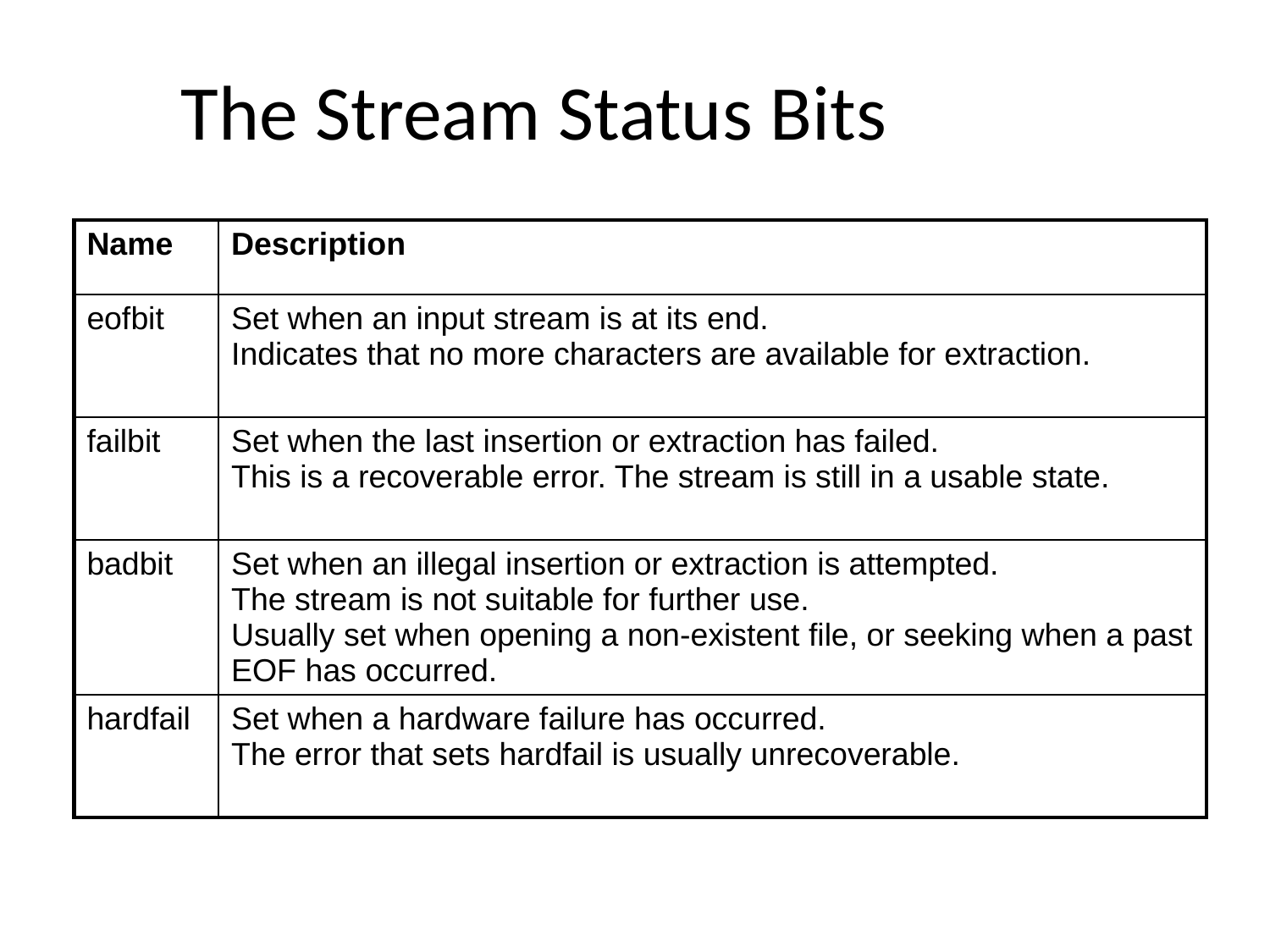

# The Stream Status Bits
| Name | Description |
| --- | --- |
| eofbit | Set when an input stream is at its end. Indicates that no more characters are available for extraction. |
| failbit | Set when the last insertion or extraction has failed. This is a recoverable error. The stream is still in a usable state. |
| badbit | Set when an illegal insertion or extraction is attempted. The stream is not suitable for further use. Usually set when opening a non-existent file, or seeking when a past EOF has occurred. |
| hardfail | Set when a hardware failure has occurred. The error that sets hardfail is usually unrecoverable. |